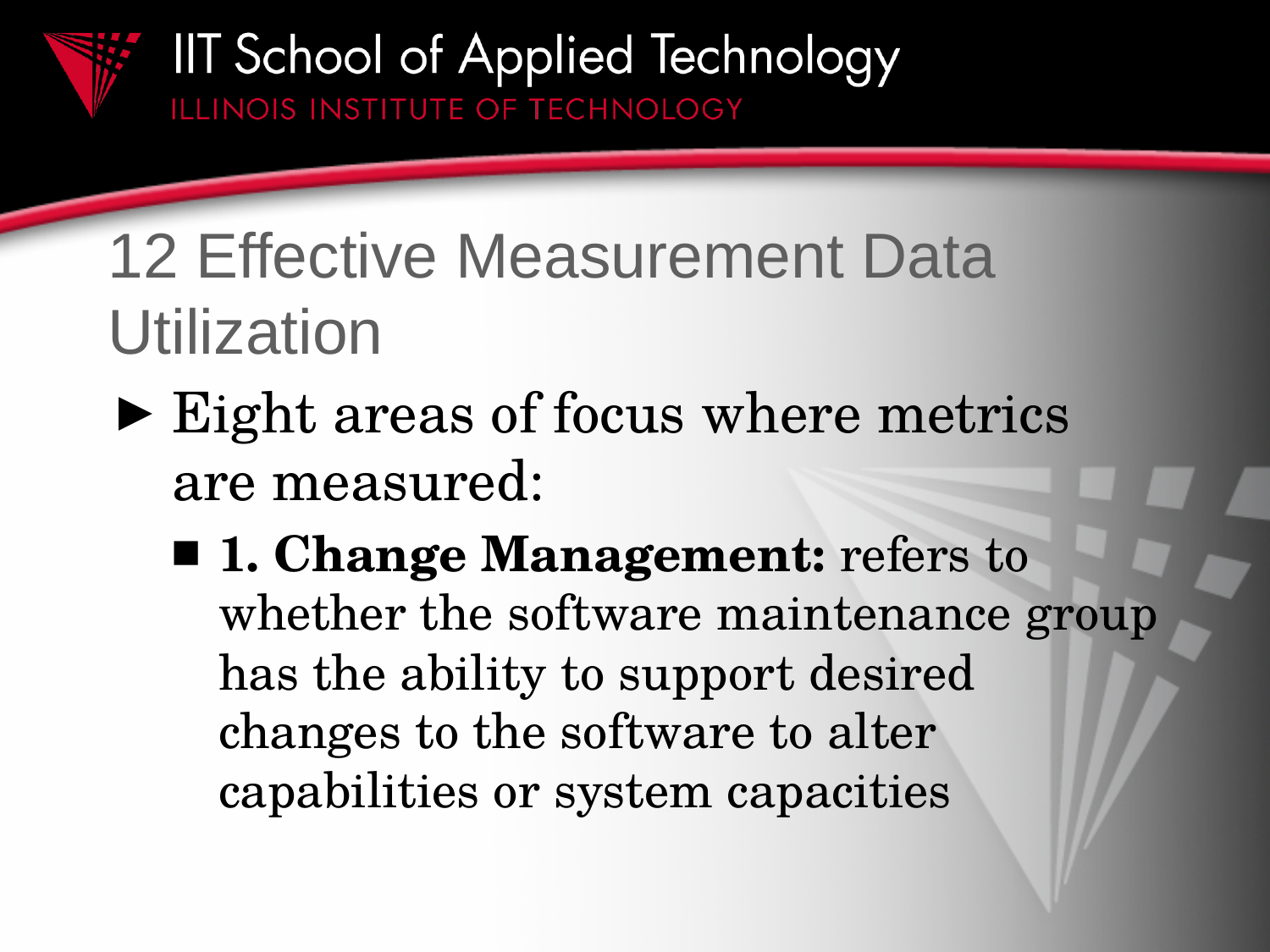

# 12 Effective Measurement Data Utilization
Eight areas of focus where metrics are measured:
1. Change Management: refers to whether the software maintenance group has the ability to support desired changes to the software to alter capabilities or system capacities